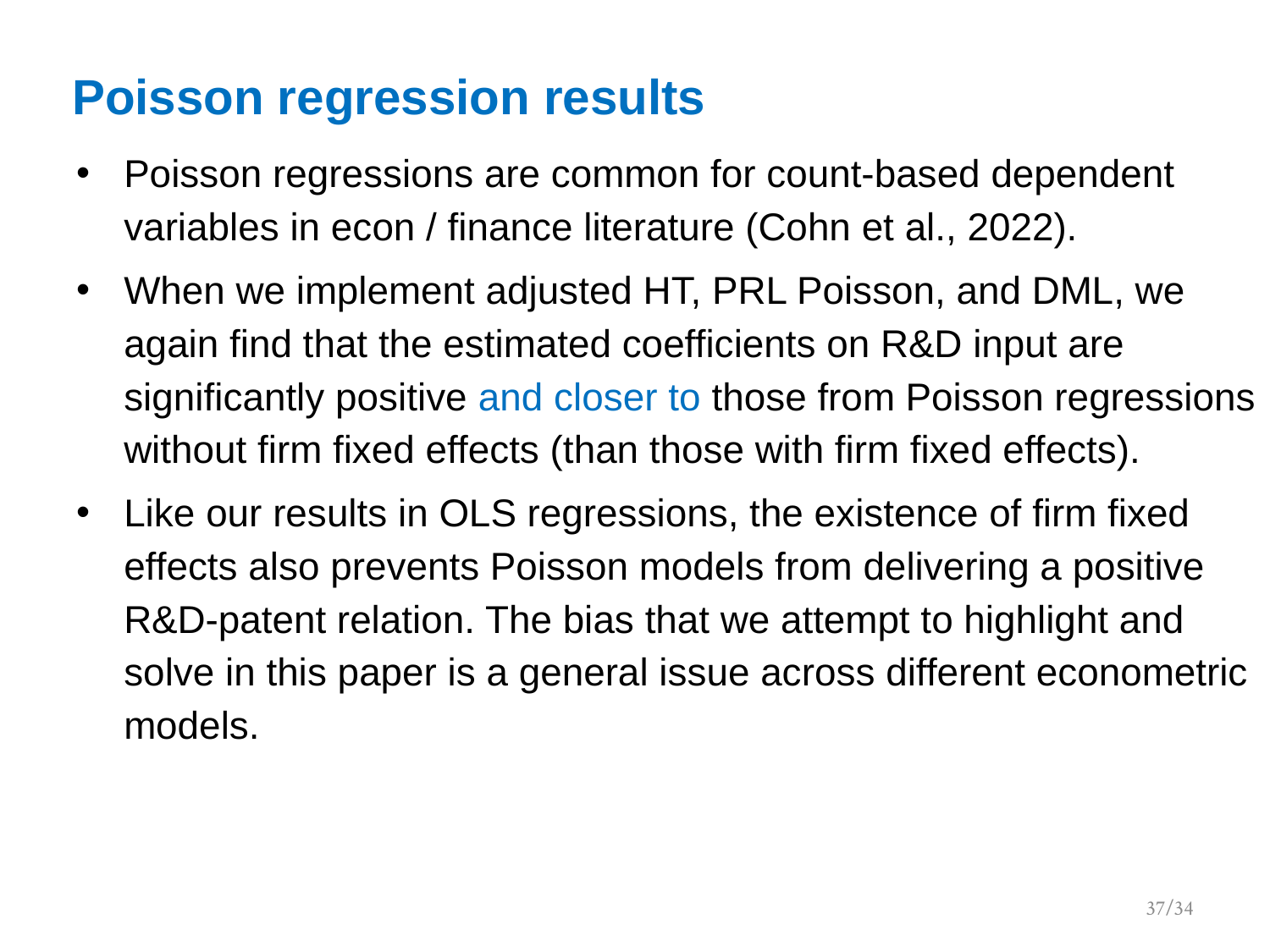

# Poisson regression results
Poisson regressions are common for count-based dependent variables in econ / finance literature (Cohn et al., 2022).
When we implement adjusted HT, PRL Poisson, and DML, we again find that the estimated coefficients on R&D input are significantly positive and closer to those from Poisson regressions without firm fixed effects (than those with firm fixed effects).
Like our results in OLS regressions, the existence of firm fixed effects also prevents Poisson models from delivering a positive R&D-patent relation. The bias that we attempt to highlight and solve in this paper is a general issue across different econometric models.
37/34